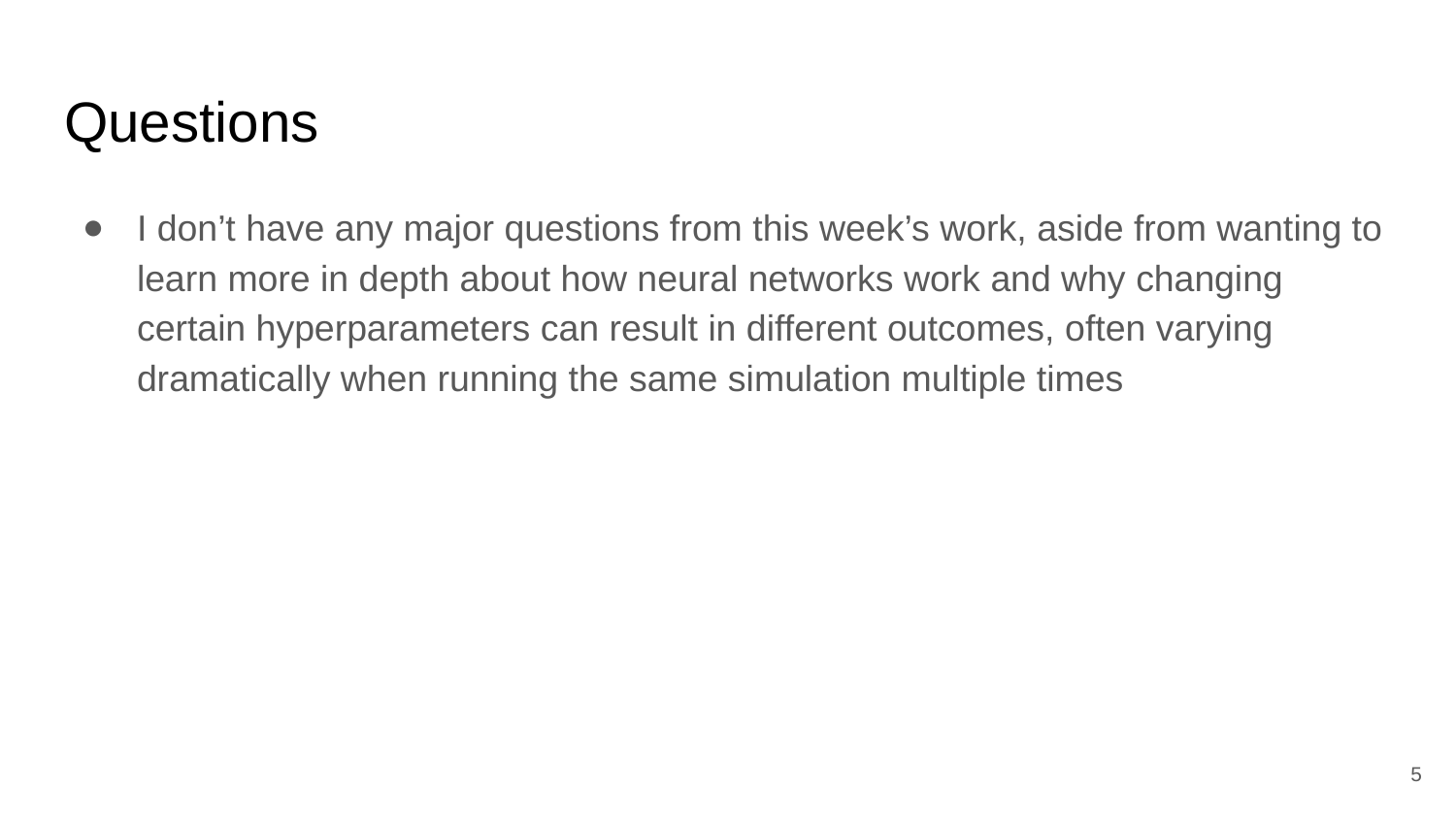

# Questions
I don’t have any major questions from this week’s work, aside from wanting to learn more in depth about how neural networks work and why changing certain hyperparameters can result in different outcomes, often varying dramatically when running the same simulation multiple times
5